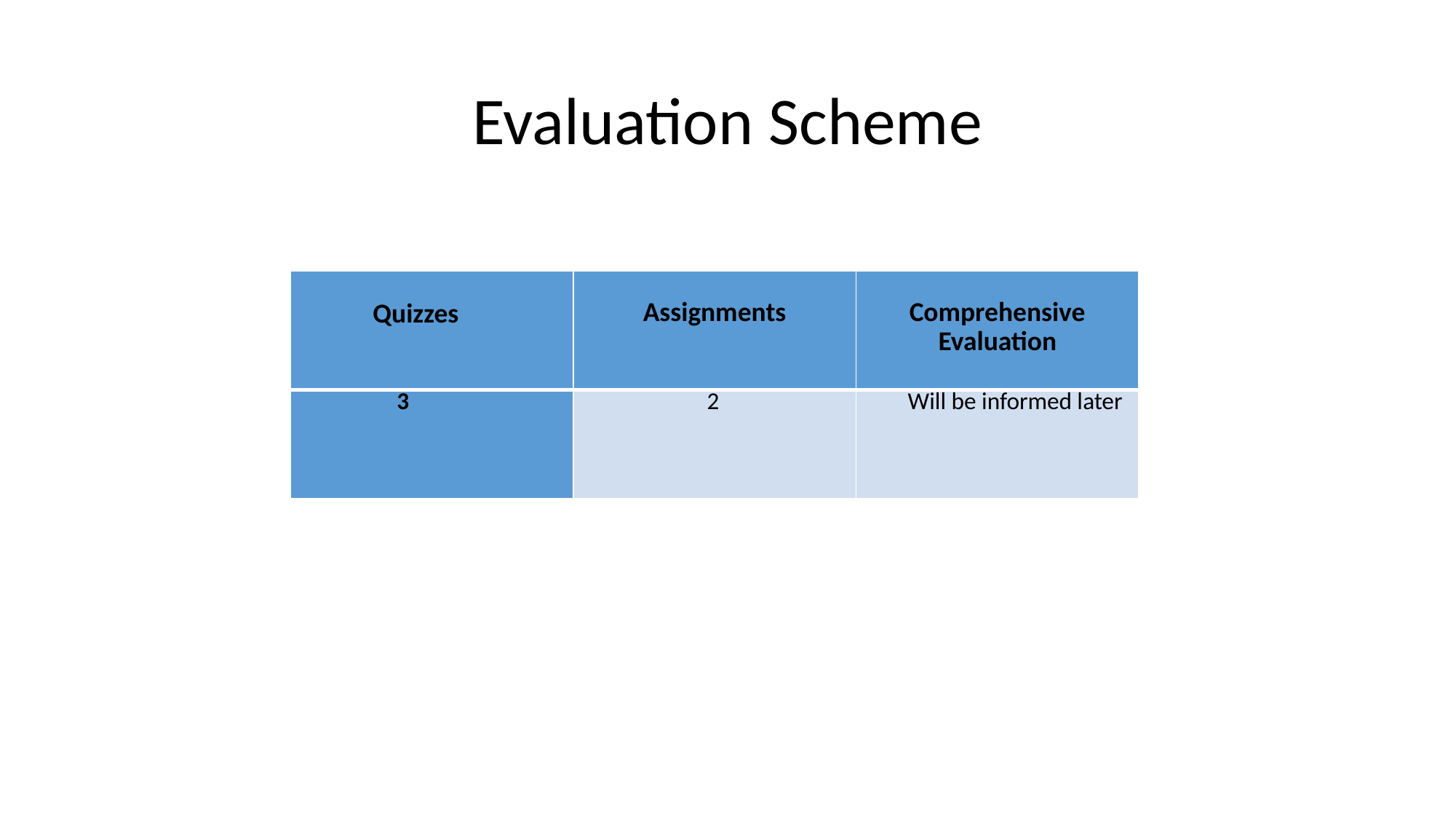

# Evaluation Scheme
| Quizzes | Assignments | Comprehensive Evaluation |
| --- | --- | --- |
| 3 | 2 | Will be informed later |